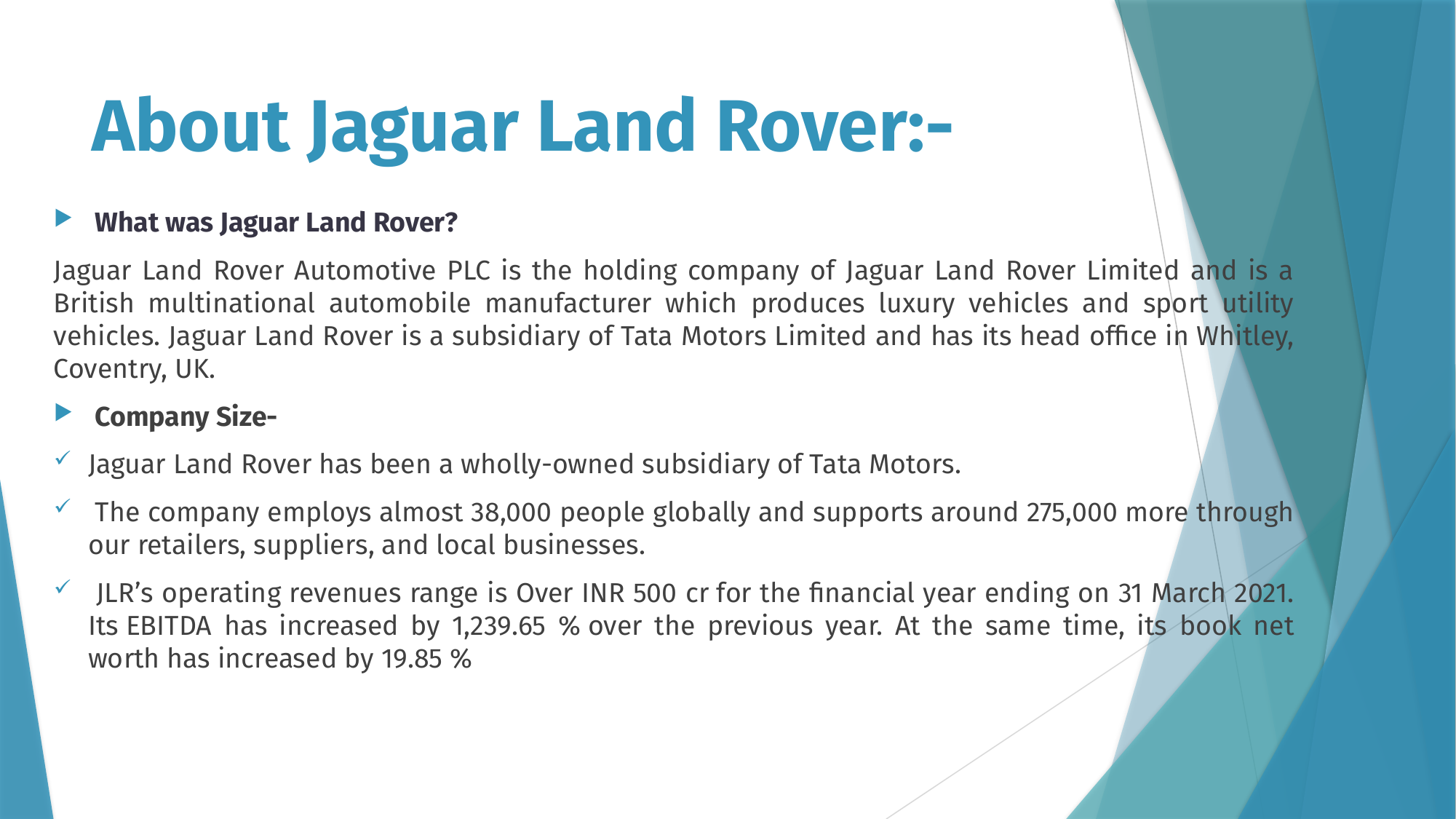

# About Jaguar Land Rover:-
What was Jaguar Land Rover?
Jaguar Land Rover Automotive PLC is the holding company of Jaguar Land Rover Limited and is a British multinational automobile manufacturer which produces luxury vehicles and sport utility vehicles. Jaguar Land Rover is a subsidiary of Tata Motors Limited and has its head office in Whitley, Coventry, UK.
Company Size-
Jaguar Land Rover has been a wholly-owned subsidiary of Tata Motors.
 The company employs almost 38,000 people globally and supports around 275,000 more through our retailers, suppliers, and local businesses.
 JLR’s operating revenues range is Over INR 500 cr for the financial year ending on 31 March 2021. Its EBITDA has increased by 1,239.65 % over the previous year. At the same time, its book net worth has increased by 19.85 %